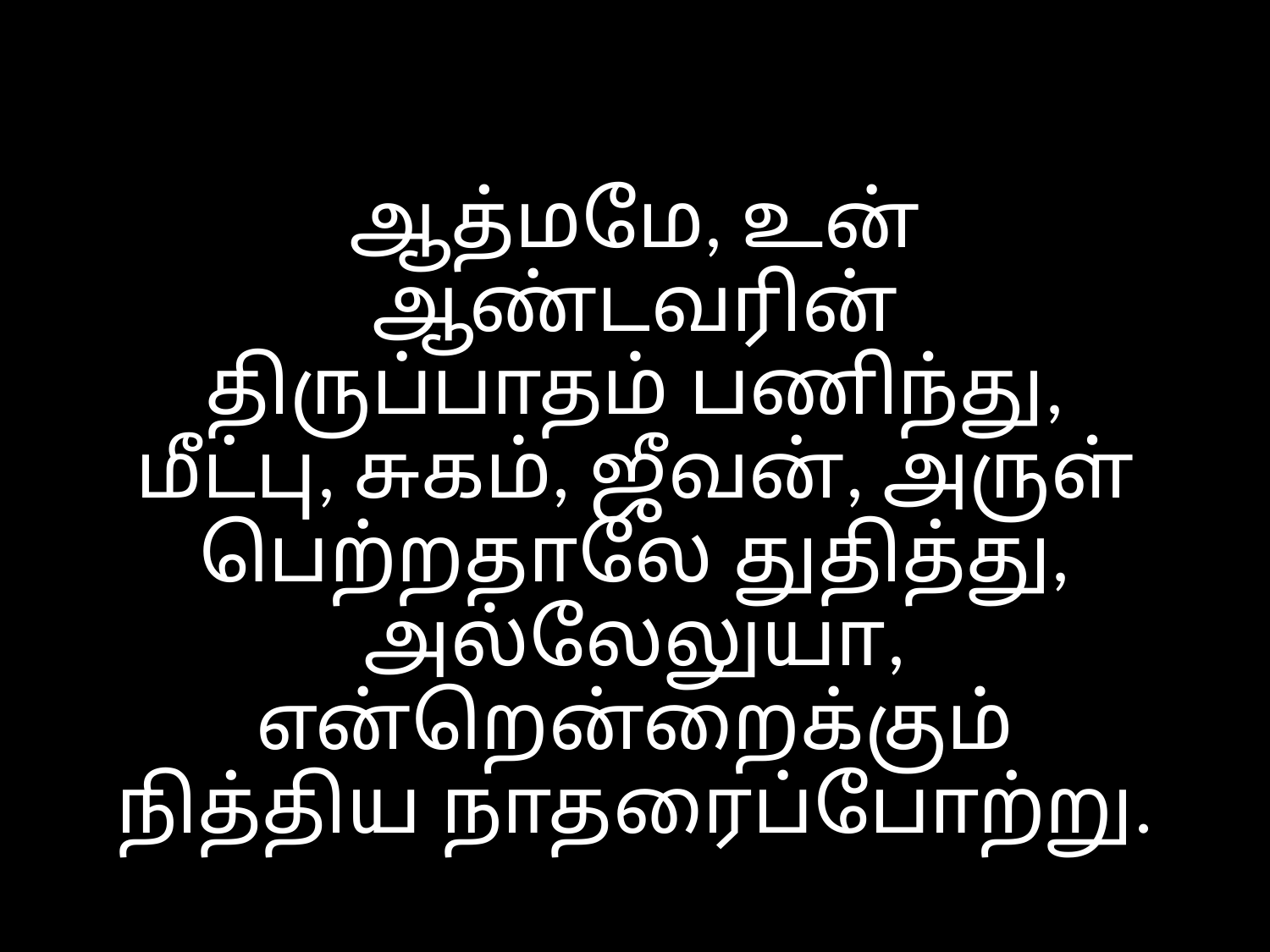

ஆத்மமே, உன் ஆண்டவரின்
திருப்பாதம் பணிந்து,
மீட்பு, சுகம், ஜீவன், அருள்
பெற்றதாலே துதித்து,
அல்லேலுயா, என்றென்றைக்கும்
நித்திய நாதரைப்போற்று.